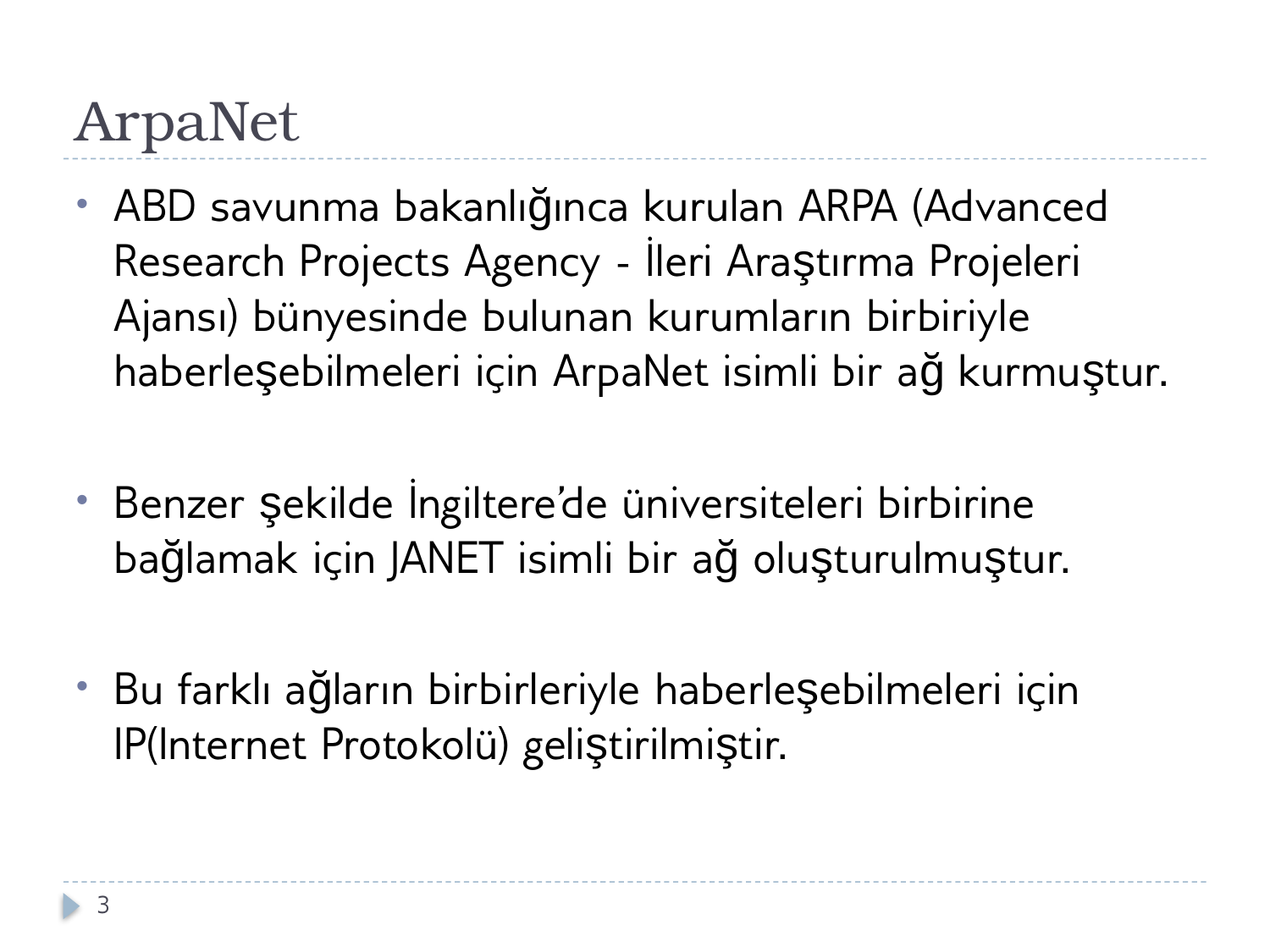

# ArpaNet
ABD savunma bakanlığınca kurulan ARPA (Advanced Research Projects Agency - İleri Araştırma Projeleri Ajansı) bünyesinde bulunan kurumların birbiriyle haberleşebilmeleri için ArpaNet isimli bir ağ kurmuştur.

Benzer şekilde İngiltere’de üniversiteleri birbirine bağlamak için JANET isimli bir ağ oluşturulmuştur.

Bu farklı ağların birbirleriyle haberleşebilmeleri için IP(Internet Protokolü) geliştirilmiştir.
3